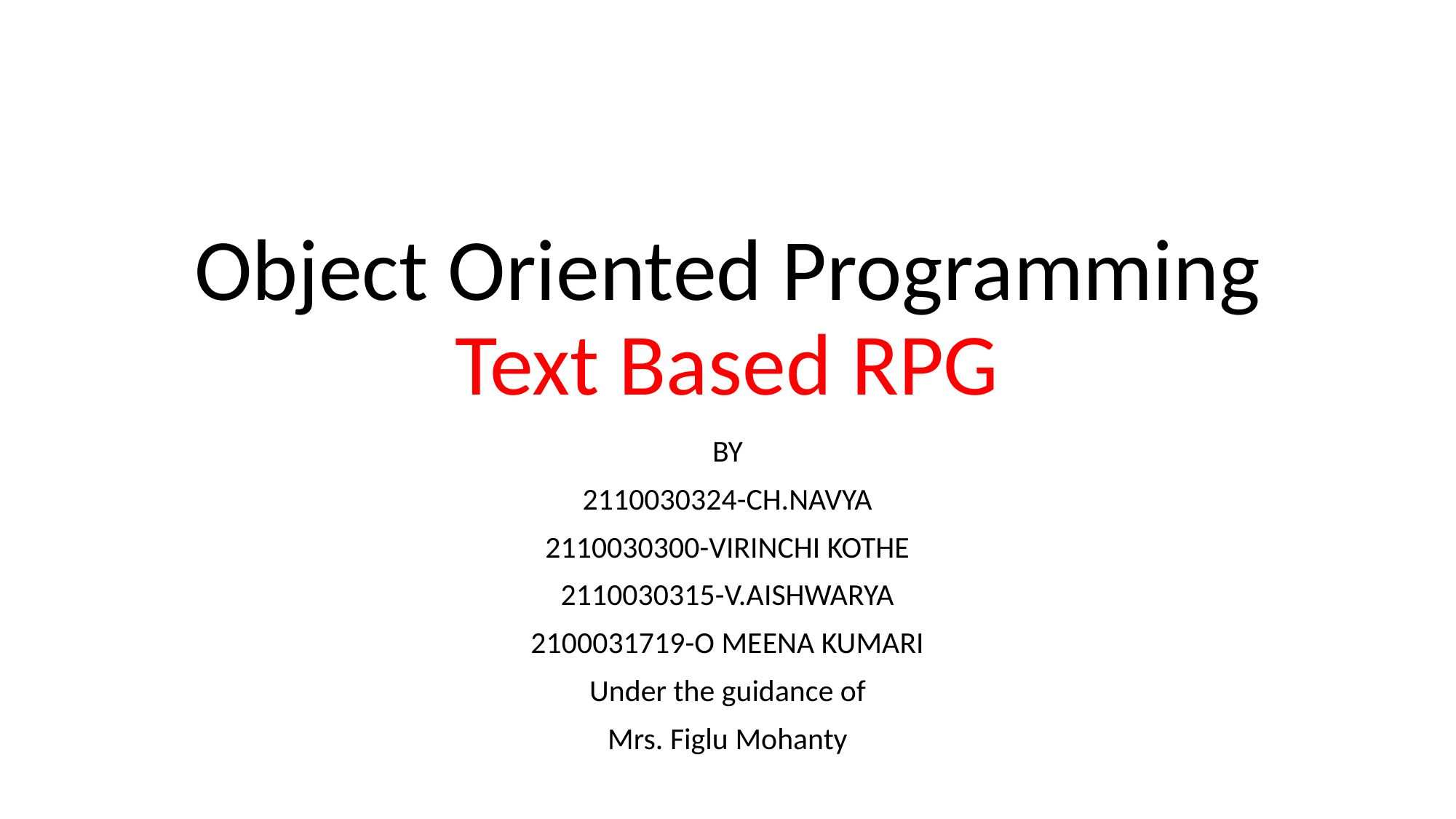

# Object Oriented Programming Text Based RPG
BY
2110030324-CH.NAVYA
2110030300-VIRINCHI KOTHE
2110030315-V.AISHWARYA
2100031719-O MEENA KUMARI
Under the guidance of
Mrs. Figlu Mohanty